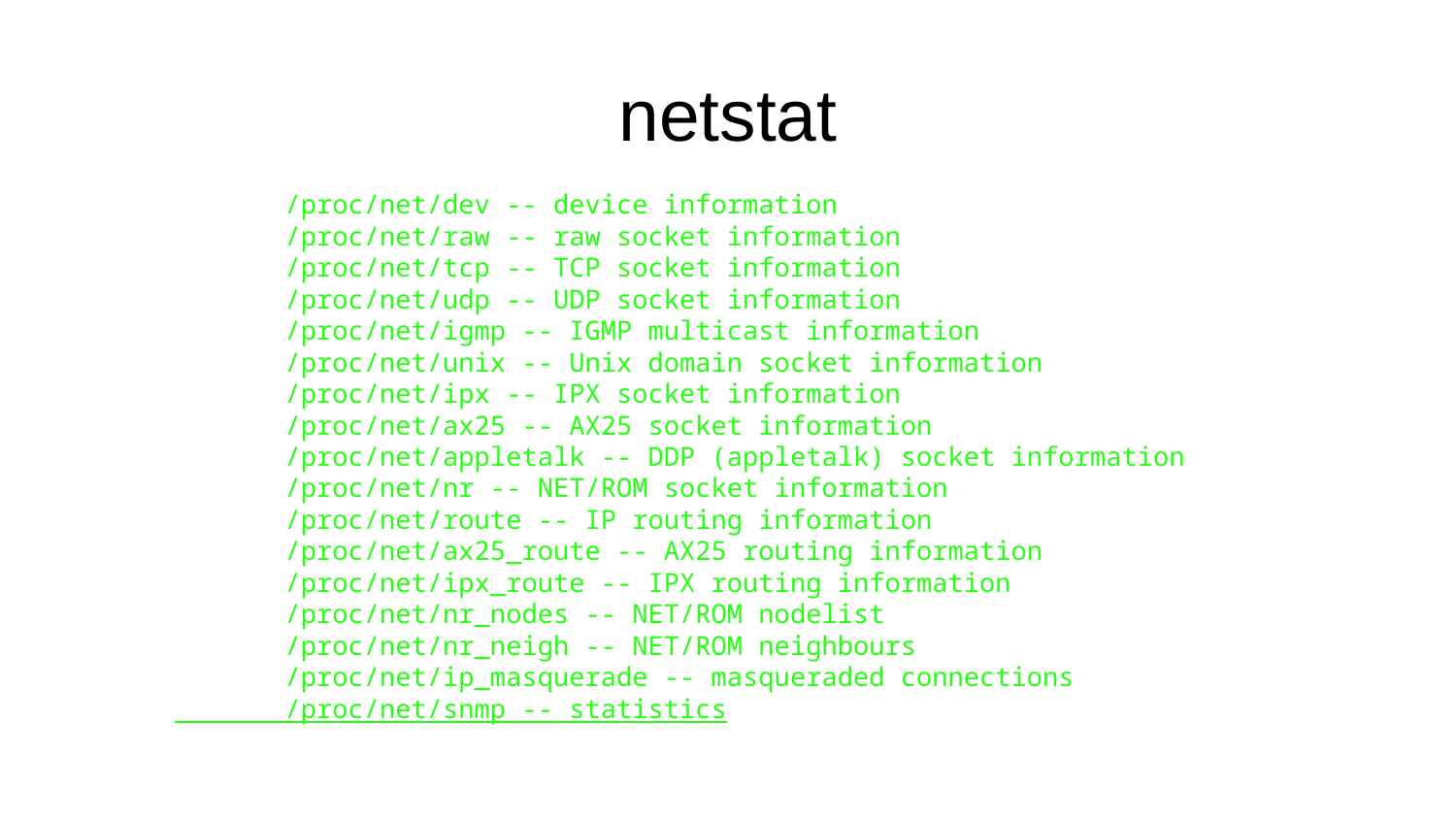

# netstat
       /proc/net/dev -- device information
       /proc/net/raw -- raw socket information
       /proc/net/tcp -- TCP socket information
       /proc/net/udp -- UDP socket information
       /proc/net/igmp -- IGMP multicast information
       /proc/net/unix -- Unix domain socket information
       /proc/net/ipx -- IPX socket information
       /proc/net/ax25 -- AX25 socket information
       /proc/net/appletalk -- DDP (appletalk) socket information
       /proc/net/nr -- NET/ROM socket information
       /proc/net/route -- IP routing information
       /proc/net/ax25_route -- AX25 routing information
       /proc/net/ipx_route -- IPX routing information
       /proc/net/nr_nodes -- NET/ROM nodelist
       /proc/net/nr_neigh -- NET/ROM neighbours
       /proc/net/ip_masquerade -- masqueraded connections
       /proc/net/snmp -- statistics